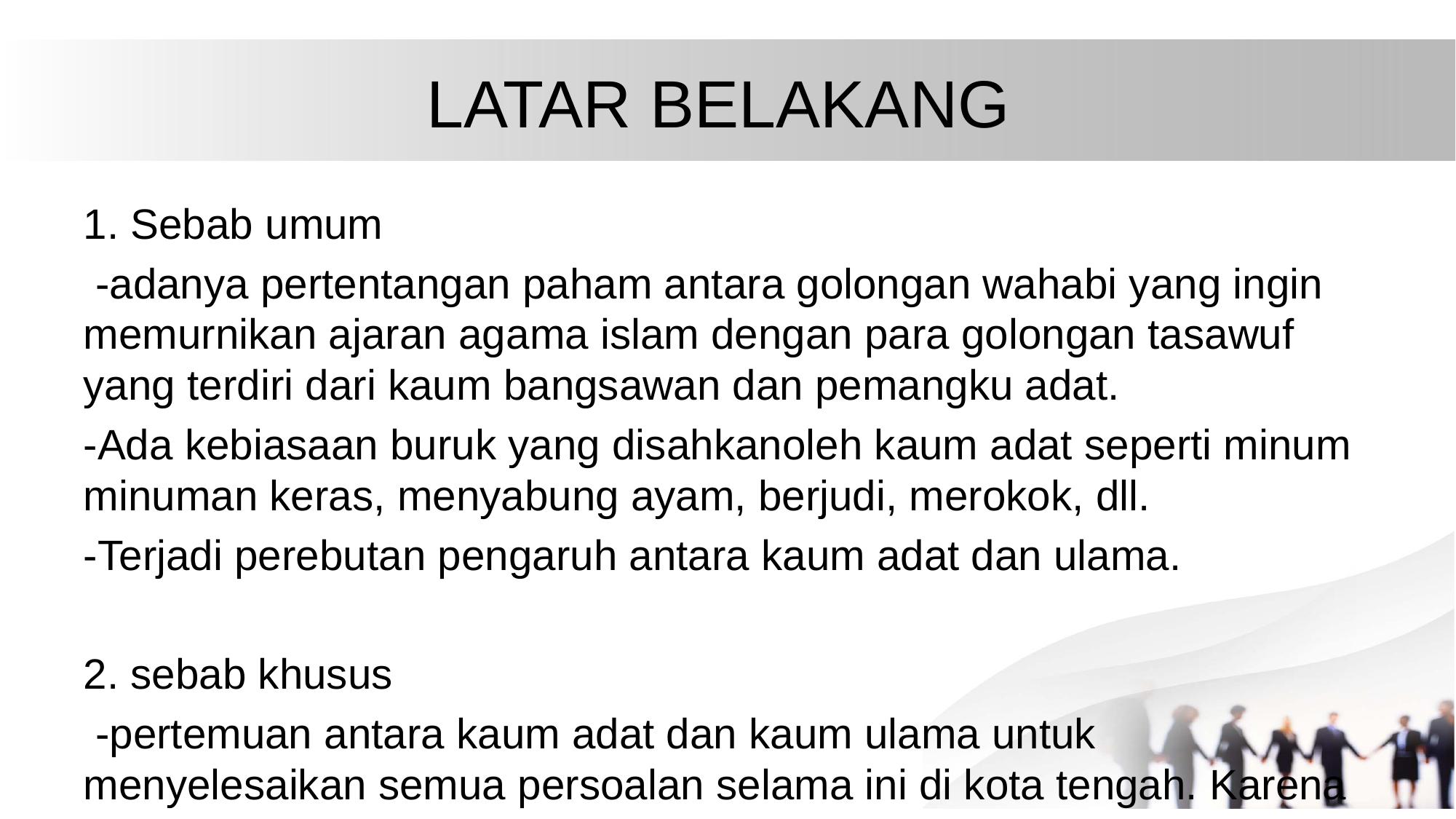

# LATAR BELAKANG
1. Sebab umum
 -adanya pertentangan paham antara golongan wahabi yang ingin memurnikan ajaran agama islam dengan para golongan tasawuf yang terdiri dari kaum bangsawan dan pemangku adat.
-Ada kebiasaan buruk yang disahkanoleh kaum adat seperti minum minuman keras, menyabung ayam, berjudi, merokok, dll.
-Terjadi perebutan pengaruh antara kaum adat dan ulama.

2. sebab khusus
 -pertemuan antara kaum adat dan kaum ulama untuk menyelesaikan semua persoalan selama ini di kota tengah. Karena usaha itu tidak berhasil.